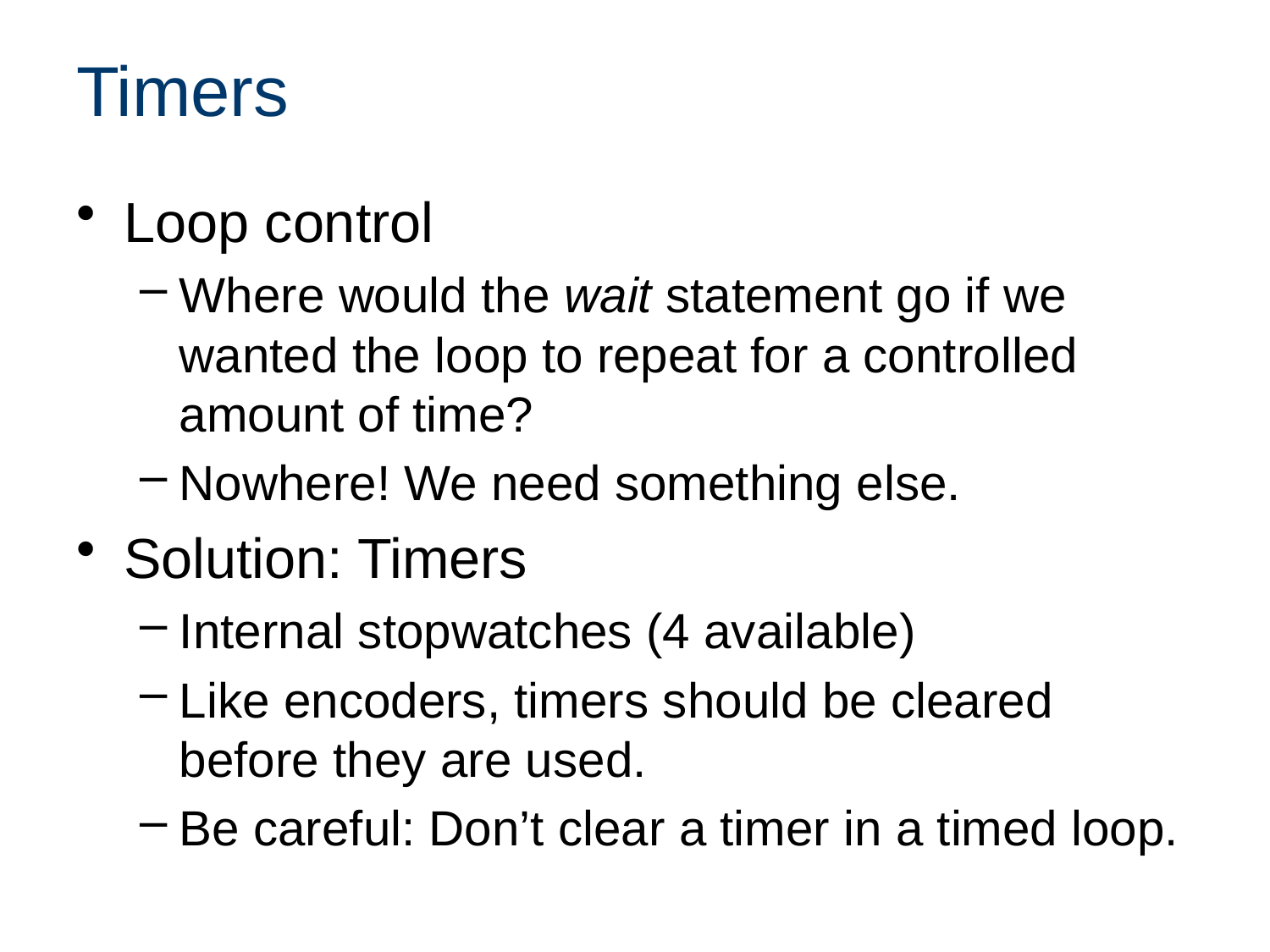

# Timers
Loop control
Where would the wait statement go if we wanted the loop to repeat for a controlled amount of time?
Nowhere! We need something else.
Solution: Timers
Internal stopwatches (4 available)
Like encoders, timers should be cleared before they are used.
Be careful: Don’t clear a timer in a timed loop.